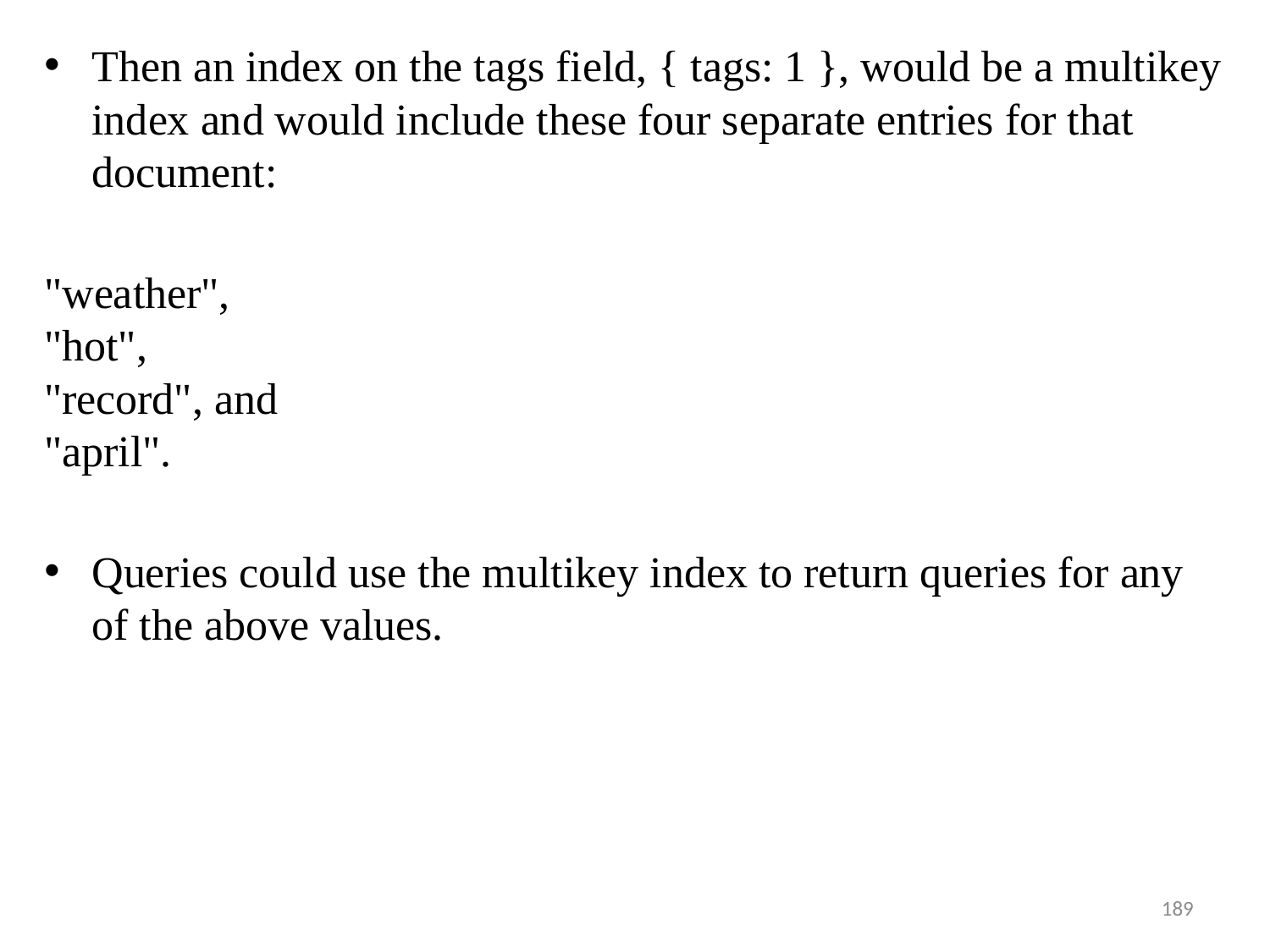

Then an index on the tags field, { tags: 1 }, would be a multikey index and would include these four separate entries for that document:

"weather",
"hot",
"record", and
"april".

Queries could use the multikey index to return queries for any of the above values.

189